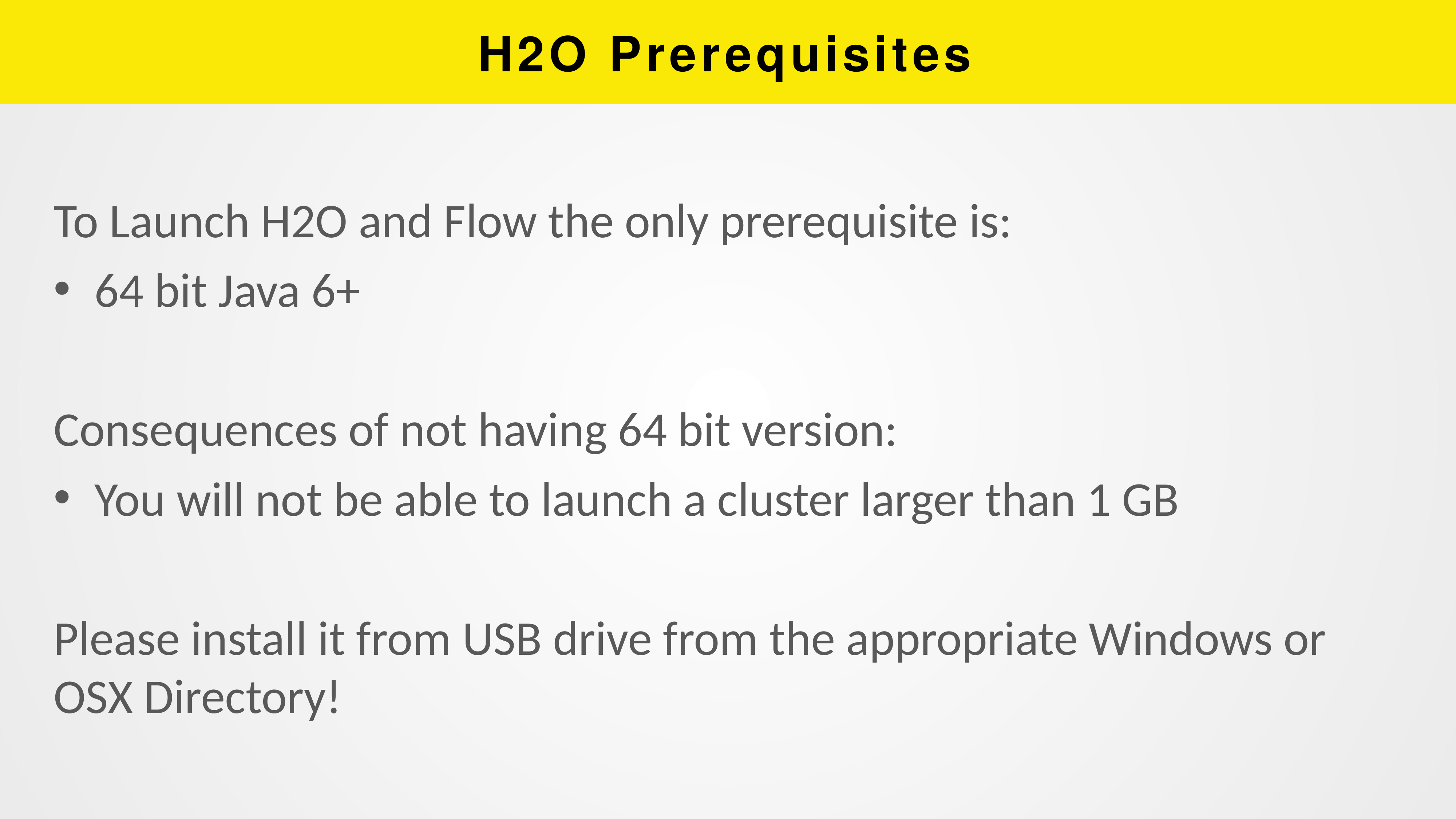

# H2O Prerequisites
To Launch H2O and Flow the only prerequisite is:
64 bit Java 6+

Consequences of not having 64 bit version:
You will not be able to launch a cluster larger than 1 GB

Please install it from USB drive from the appropriate Windows or OSX Directory!